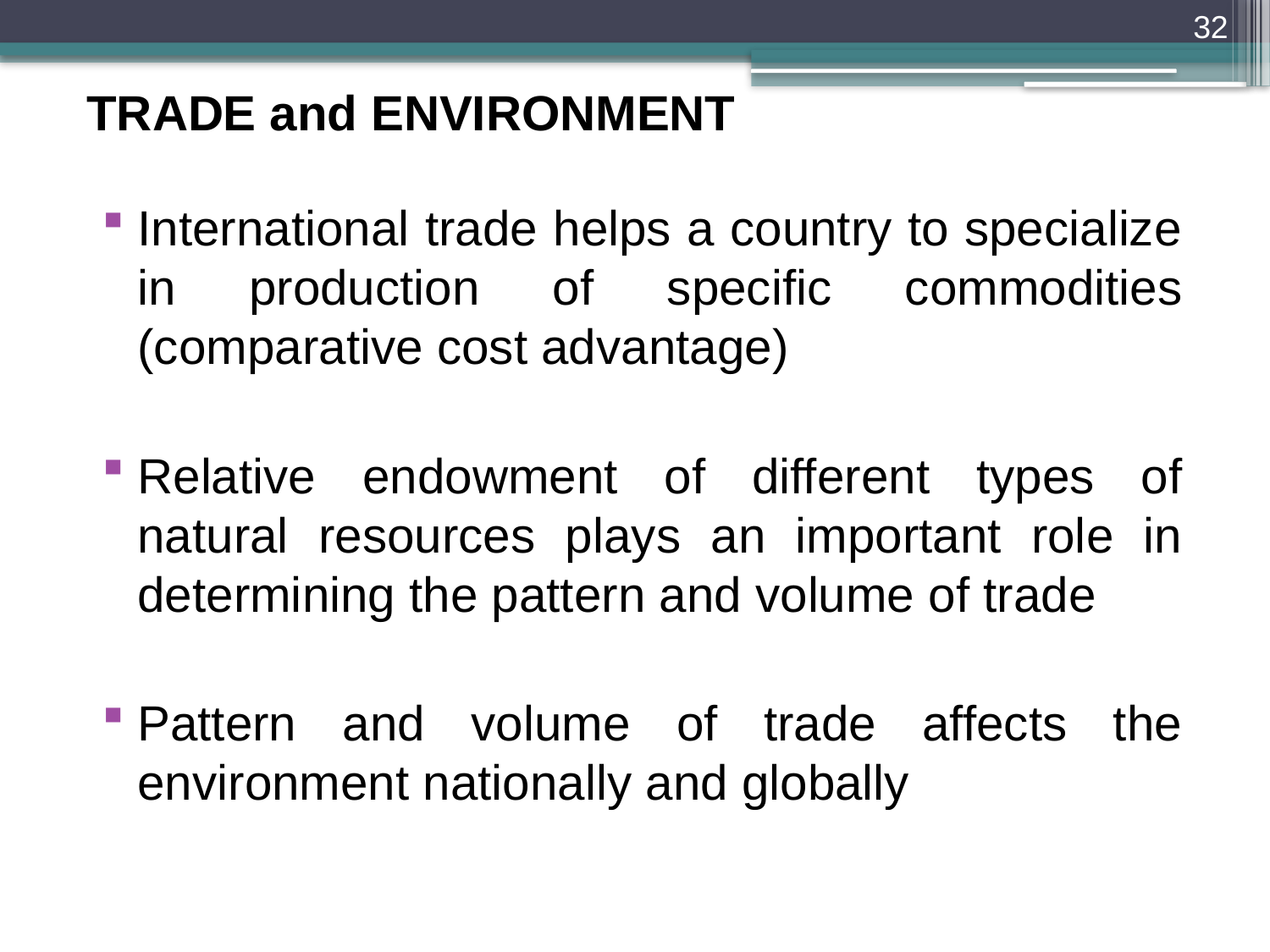

32
TRADE and ENVIRONMENT
International trade helps a country to specialize in production of specific commodities (comparative cost advantage)

Relative endowment of different types of natural resources plays an important role in determining the pattern and volume of trade

Pattern and volume of trade affects the environment nationally and globally